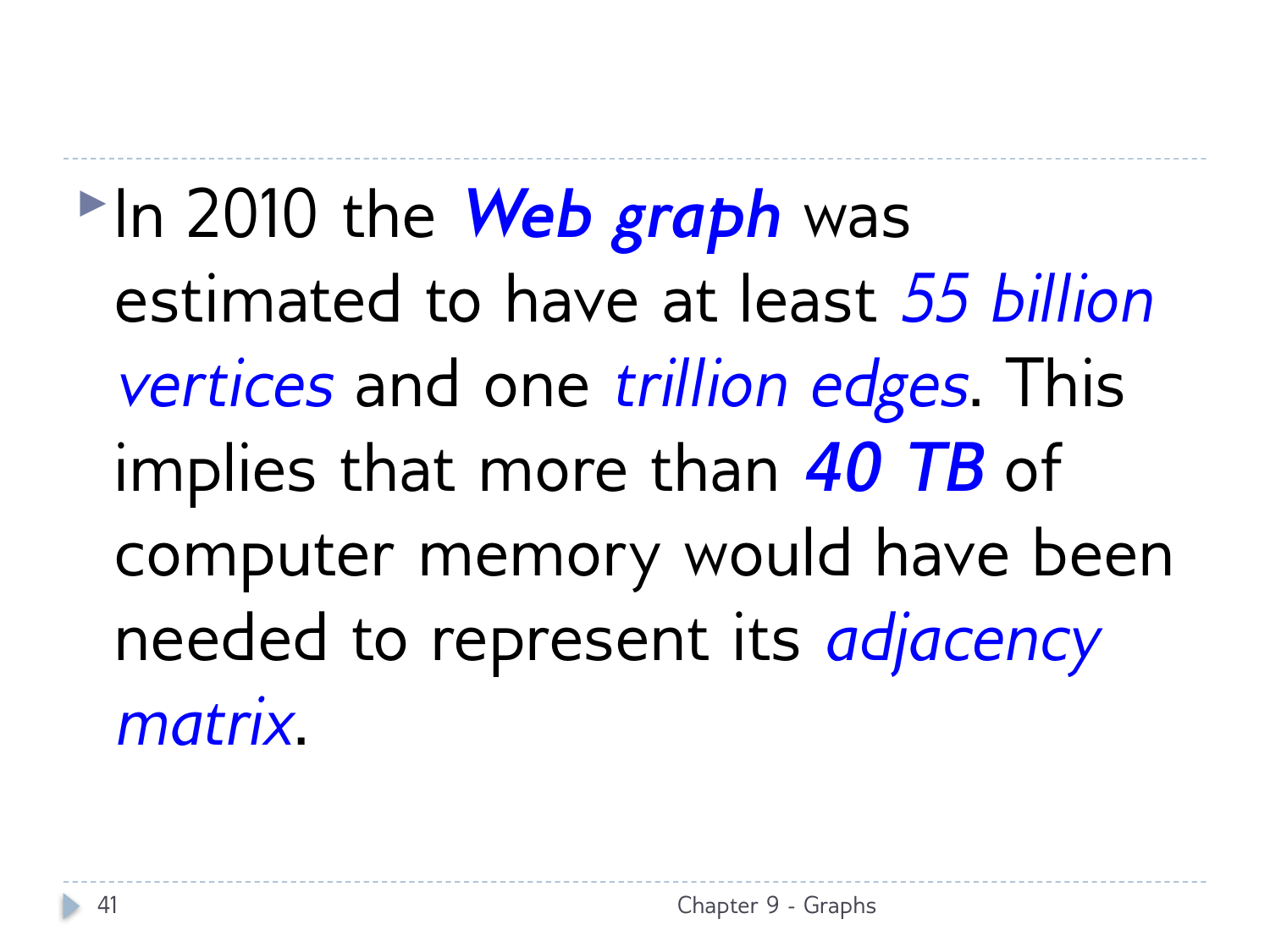

#
In 2010 the Web graph was estimated to have at least 55 billion vertices and one trillion edges. This implies that more than 40 TB of computer memory would have been needed to represent its adjacency matrix.

41
Chapter 9 - Graphs